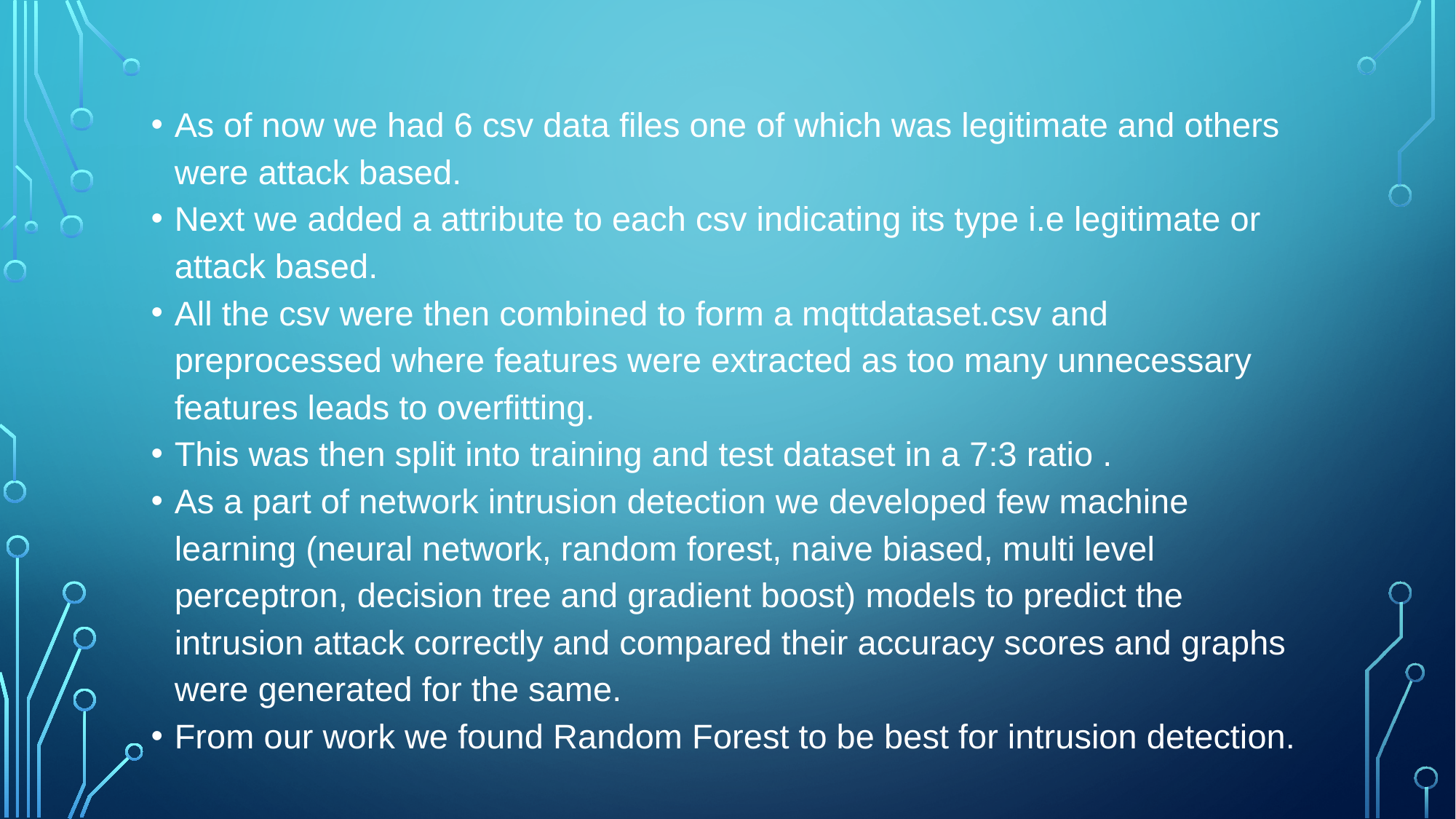

As of now we had 6 csv data files one of which was legitimate and others were attack based.
Next we added a attribute to each csv indicating its type i.e legitimate or attack based.
All the csv were then combined to form a mqttdataset.csv and preprocessed where features were extracted as too many unnecessary features leads to overfitting.
This was then split into training and test dataset in a 7:3 ratio .
As a part of network intrusion detection we developed few machine learning (neural network, random forest, naive biased, multi level perceptron, decision tree and gradient boost) models to predict the intrusion attack correctly and compared their accuracy scores and graphs were generated for the same.
From our work we found Random Forest to be best for intrusion detection.